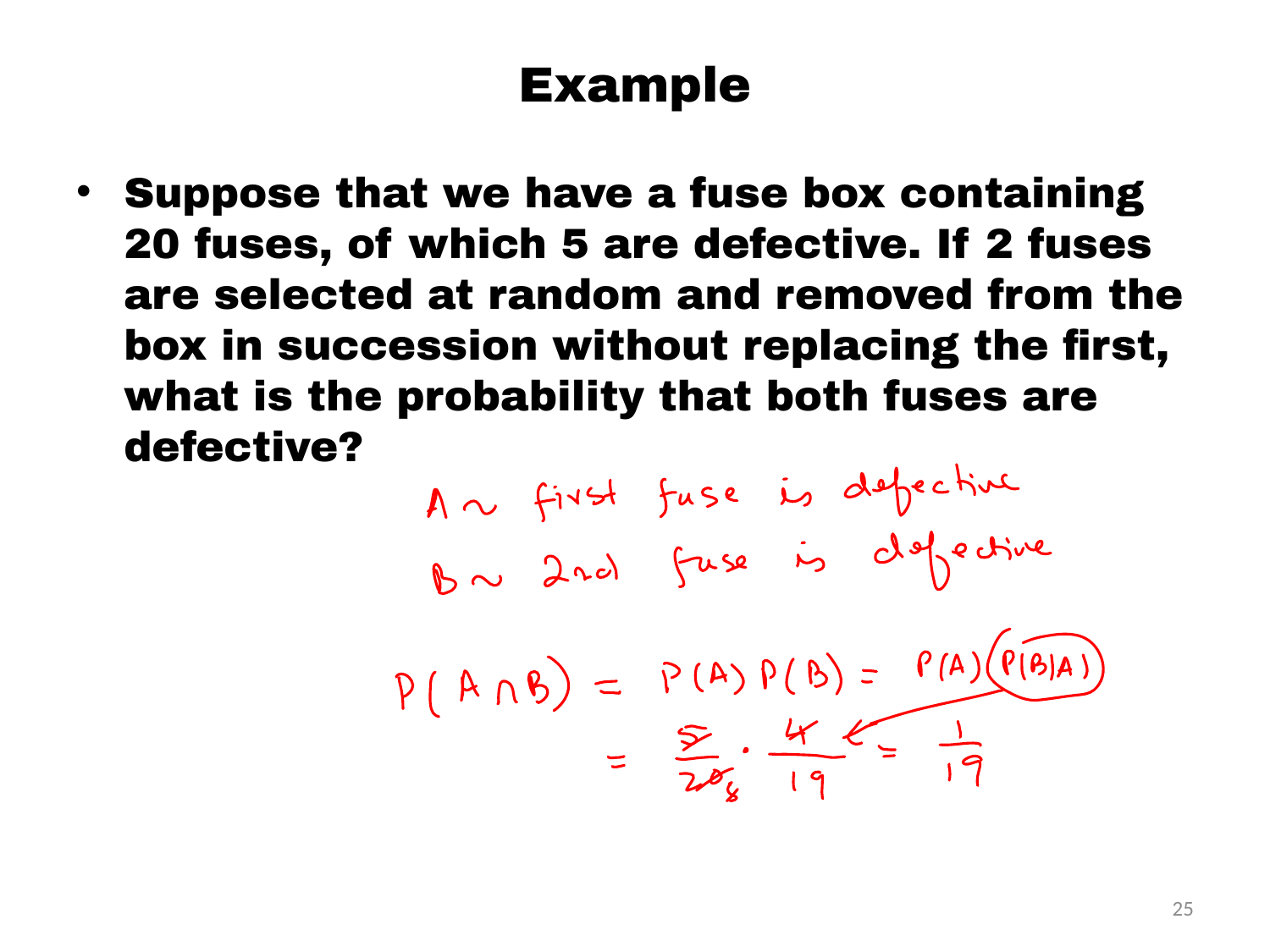

# Example
Suppose that we have a fuse box containing 20 fuses, of which 5 are defective. If 2 fuses are selected at random and removed from the box in succession without replacing the first, what is the probability that both fuses are defective?
25